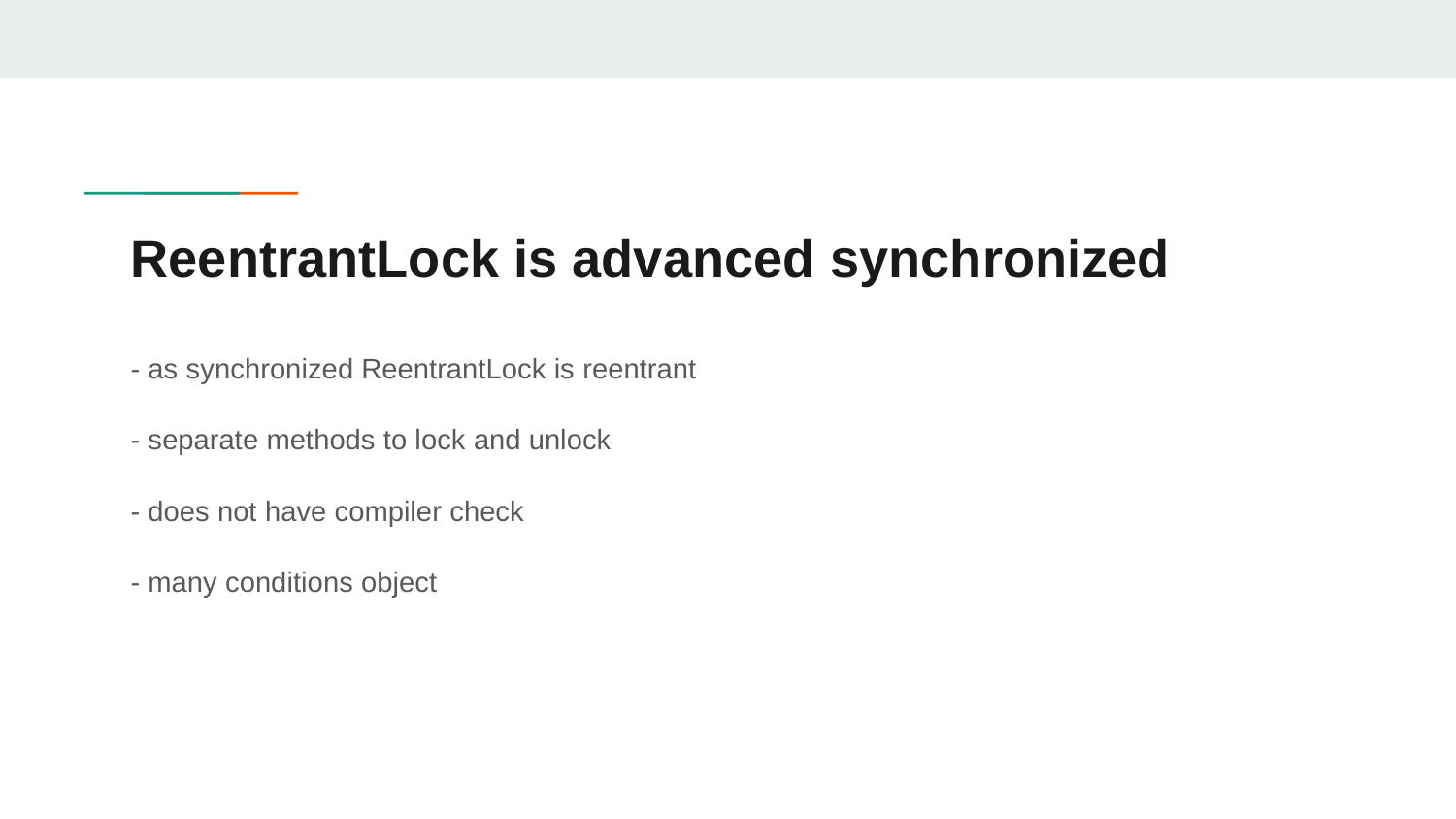

# ReentrantLock is advanced synchronized
- as synchronized ReentrantLock is reentrant
- separate methods to lock and unlock
- does not have compiler check
- many conditions object